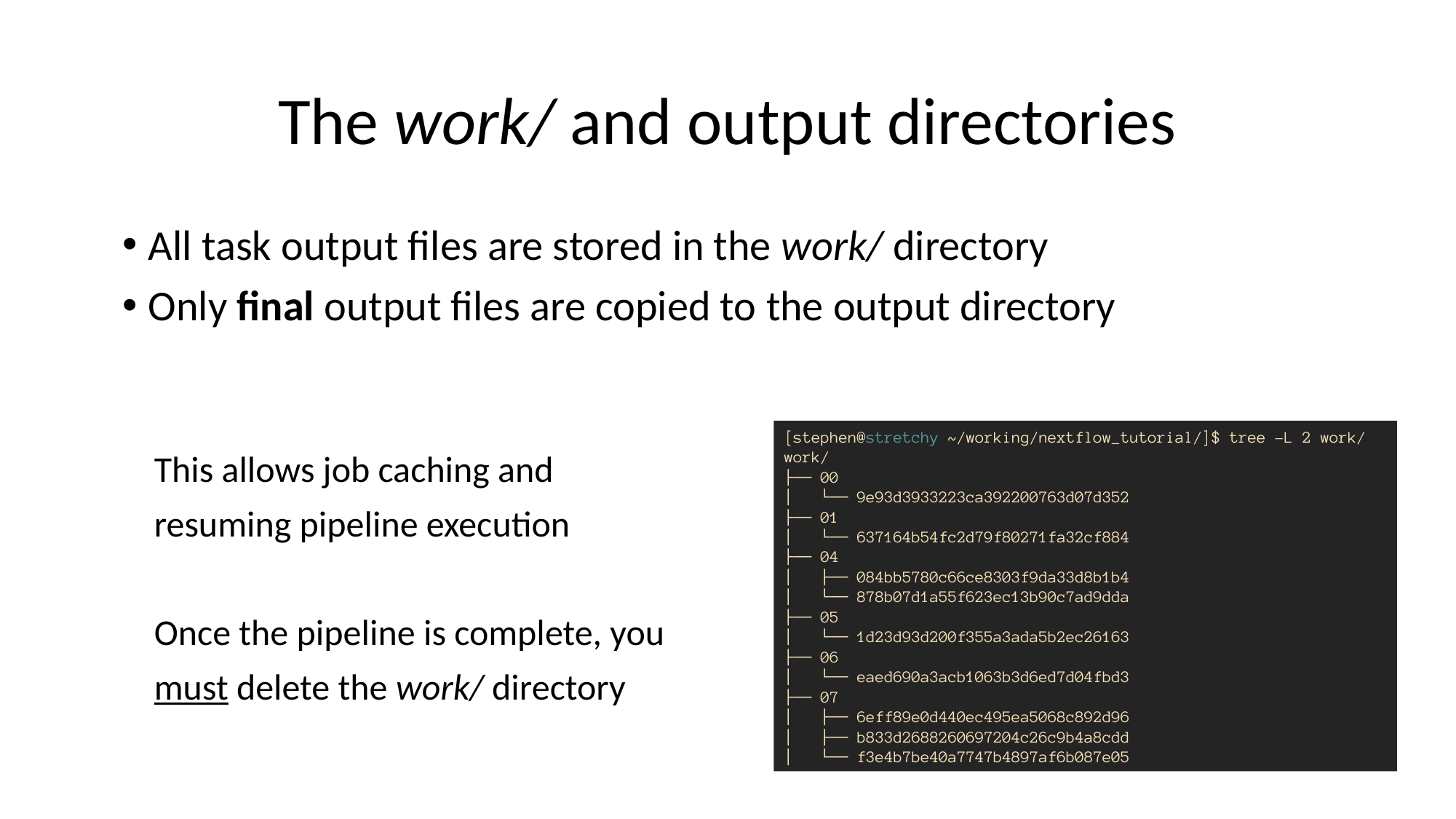

# The work/ and output directories
All task output files are stored in the work/ directory
Only final output files are copied to the output directory

This allows job caching and
resuming pipeline execution

Once the pipeline is complete, you
must delete the work/ directory
[stephen@stretchy ~/working/nextflow_tutorial/]$ tree –L 2 work/
work/
├── 00
│   └── 9e93d3933223ca392200763d07d352
├── 01
│   └── 637164b54fc2d79f80271fa32cf884
├── 04
│   ├── 084bb5780c66ce8303f9da33d8b1b4
│   └── 878b07d1a55f623ec13b90c7ad9dda
├── 05
│   └── 1d23d93d200f355a3ada5b2ec26163
├── 06
│   └── eaed690a3acb1063b3d6ed7d04fbd3
├── 07
│   ├── 6eff89e0d440ec495ea5068c892d96
│   ├── b833d2688260697204c26c9b4a8cdd
│   └── f3e4b7be40a7747b4897af6b087e05